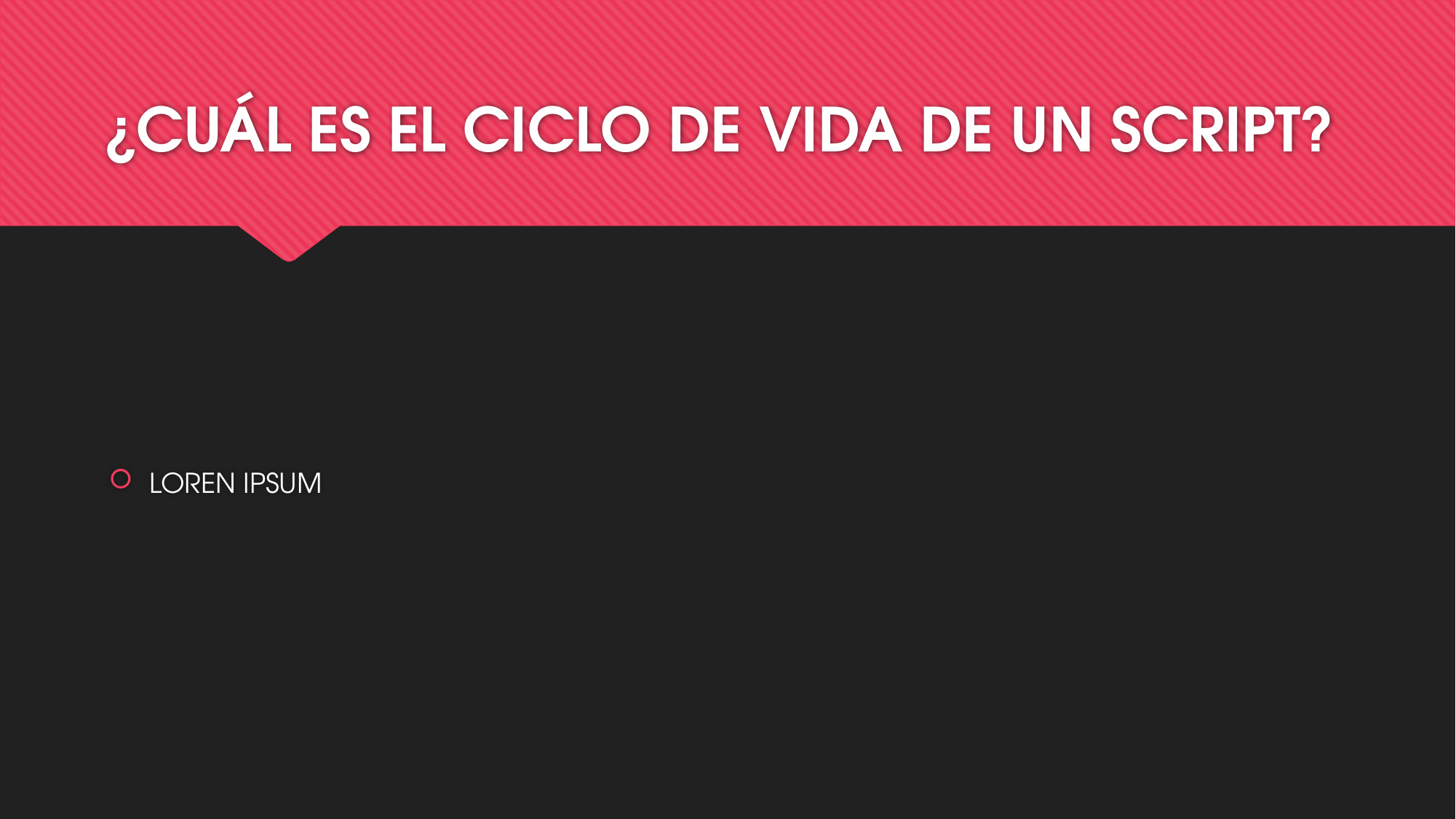

# ¿CUÁL ES EL CICLO DE VIDA DE UN SCRIPT?
LOREN IPSUM